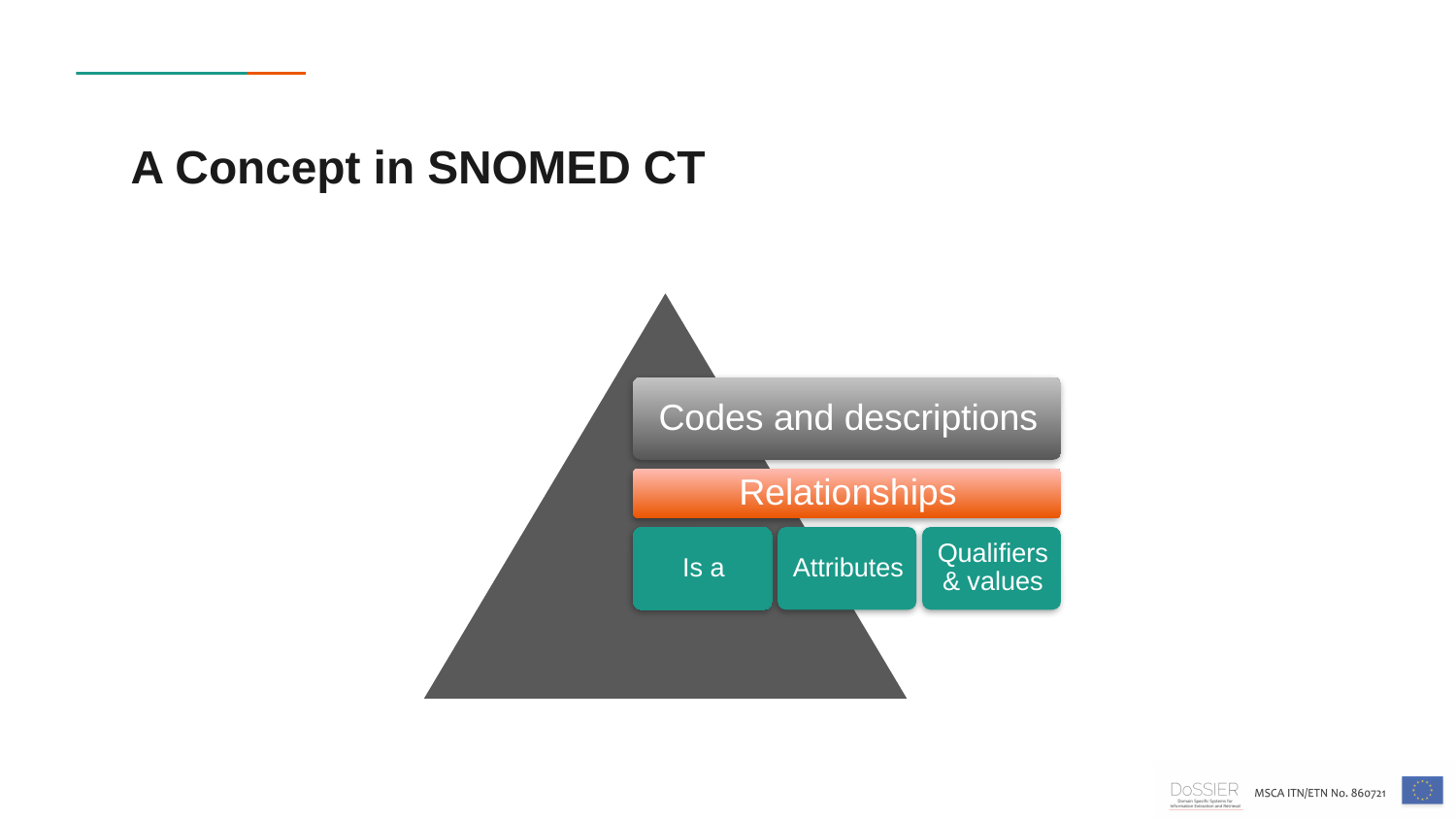

# A Concept in SNOMED CT

Codes and descriptions
Relationships
Is a
Attributes
Qualifiers & values